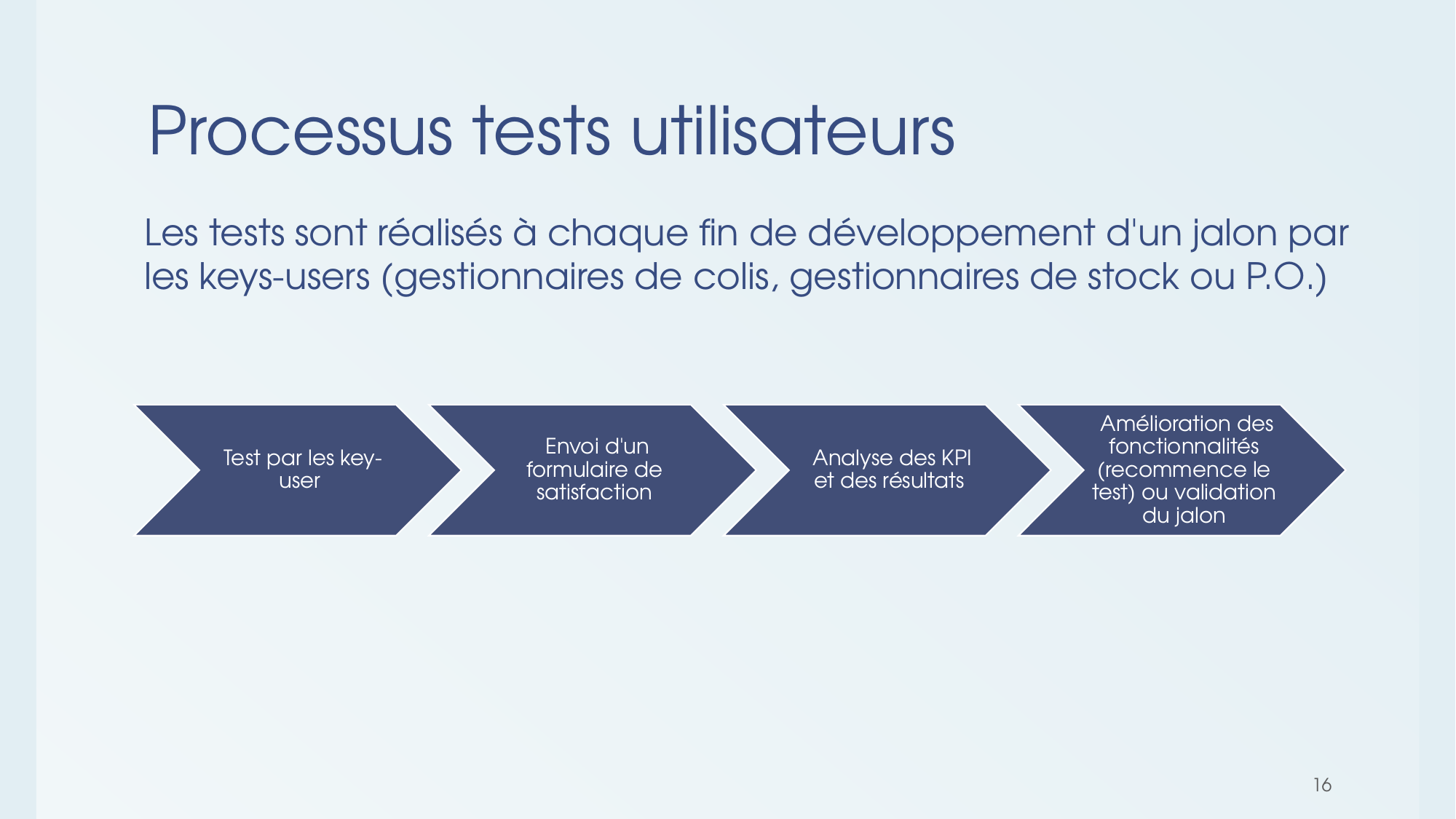

# Processus tests utilisateurs
 Test par les key-user
 Envoi d'un formulaire de satisfaction
 Analyse des KPI et des résultats
 Amélioration des fonctionnalités (recommence le test) ou validation du jalon
Les tests sont réalisés à chaque fin de développement d'un jalon par les keys-users (gestionnaires de colis, gestionnaires de stock ou P.O.)
16